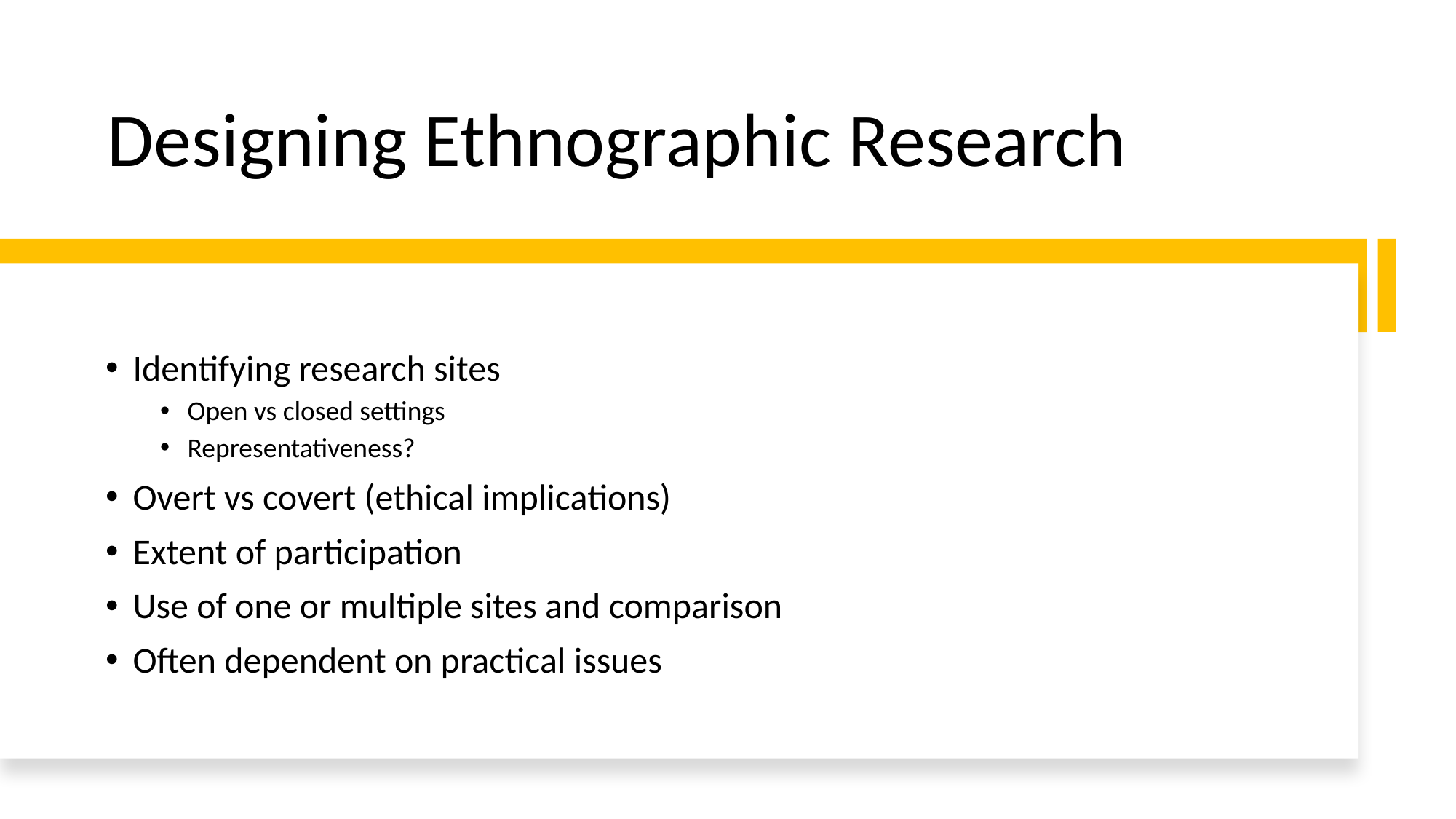

# Designing Ethnographic Research

Identifying research sites
Open vs closed settings
Representativeness?
Overt vs covert (ethical implications)
Extent of participation
Use of one or multiple sites and comparison
Often dependent on practical issues